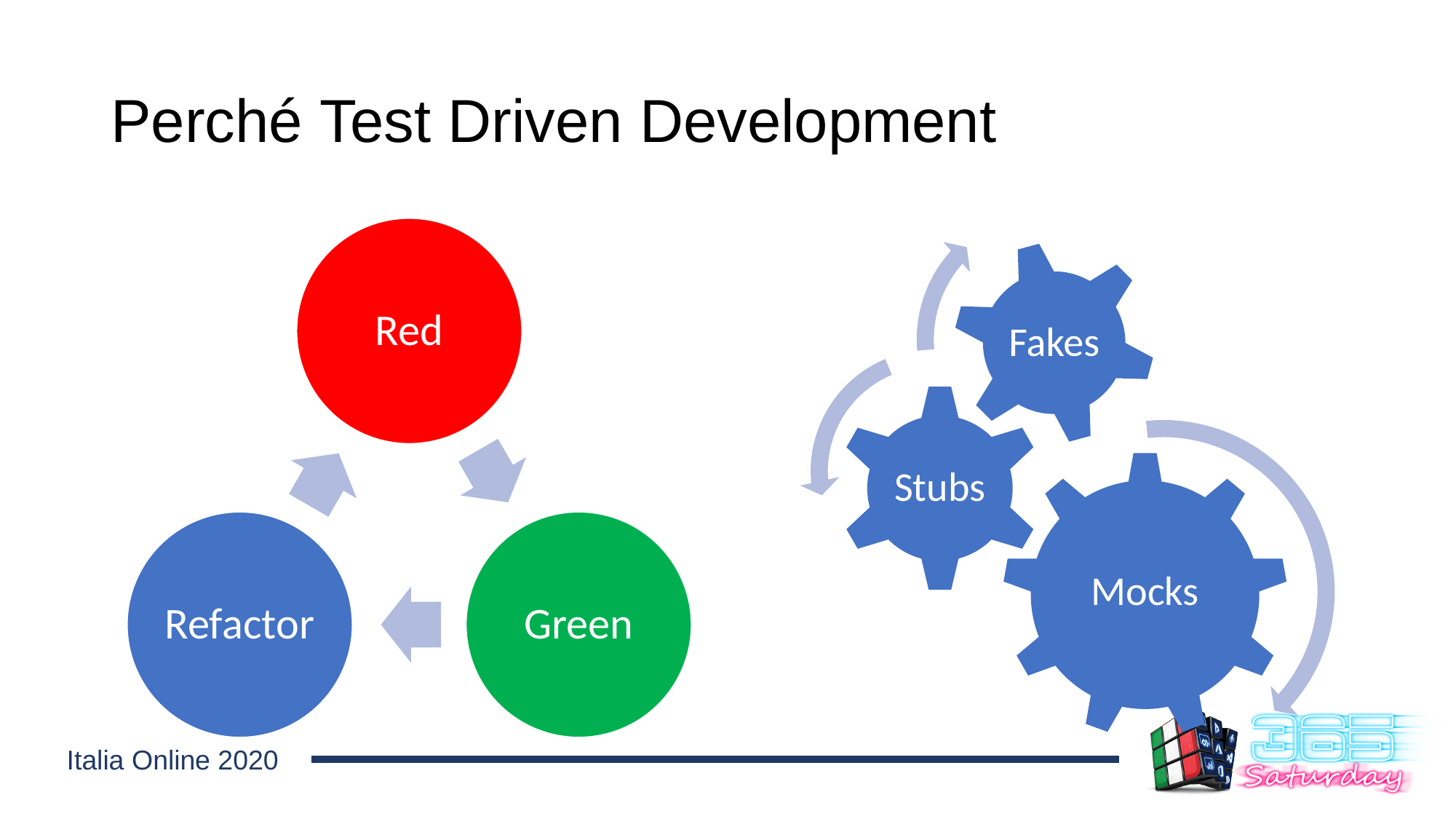

# Perché Test Driven Development
Red

Green

Refactor

Mocks
Stubs
Fakes